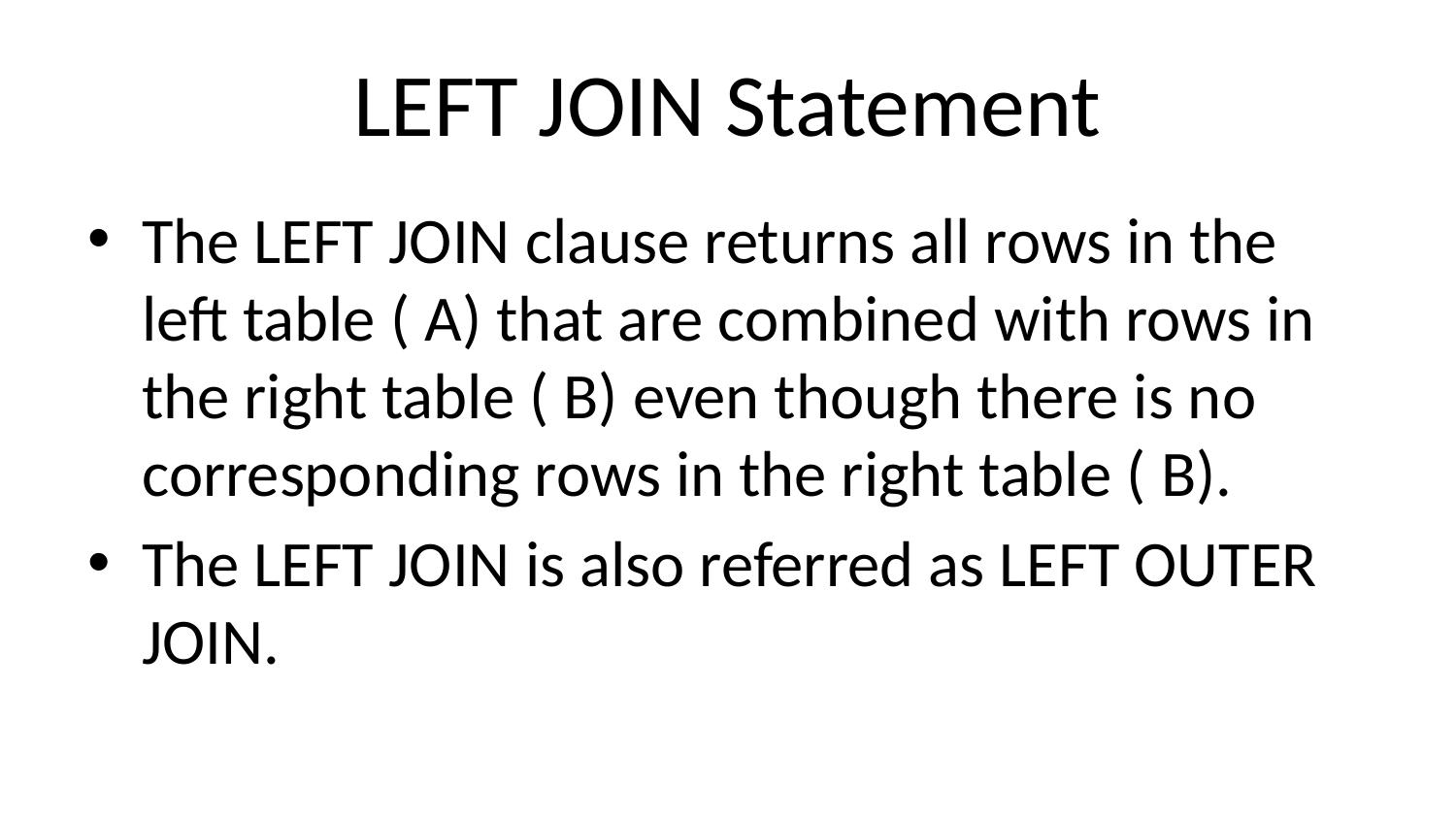

# LEFT JOIN Statement
The LEFT JOIN clause returns all rows in the left table ( A) that are combined with rows in the right table ( B) even though there is no corresponding rows in the right table ( B).
The LEFT JOIN is also referred as LEFT OUTER JOIN.